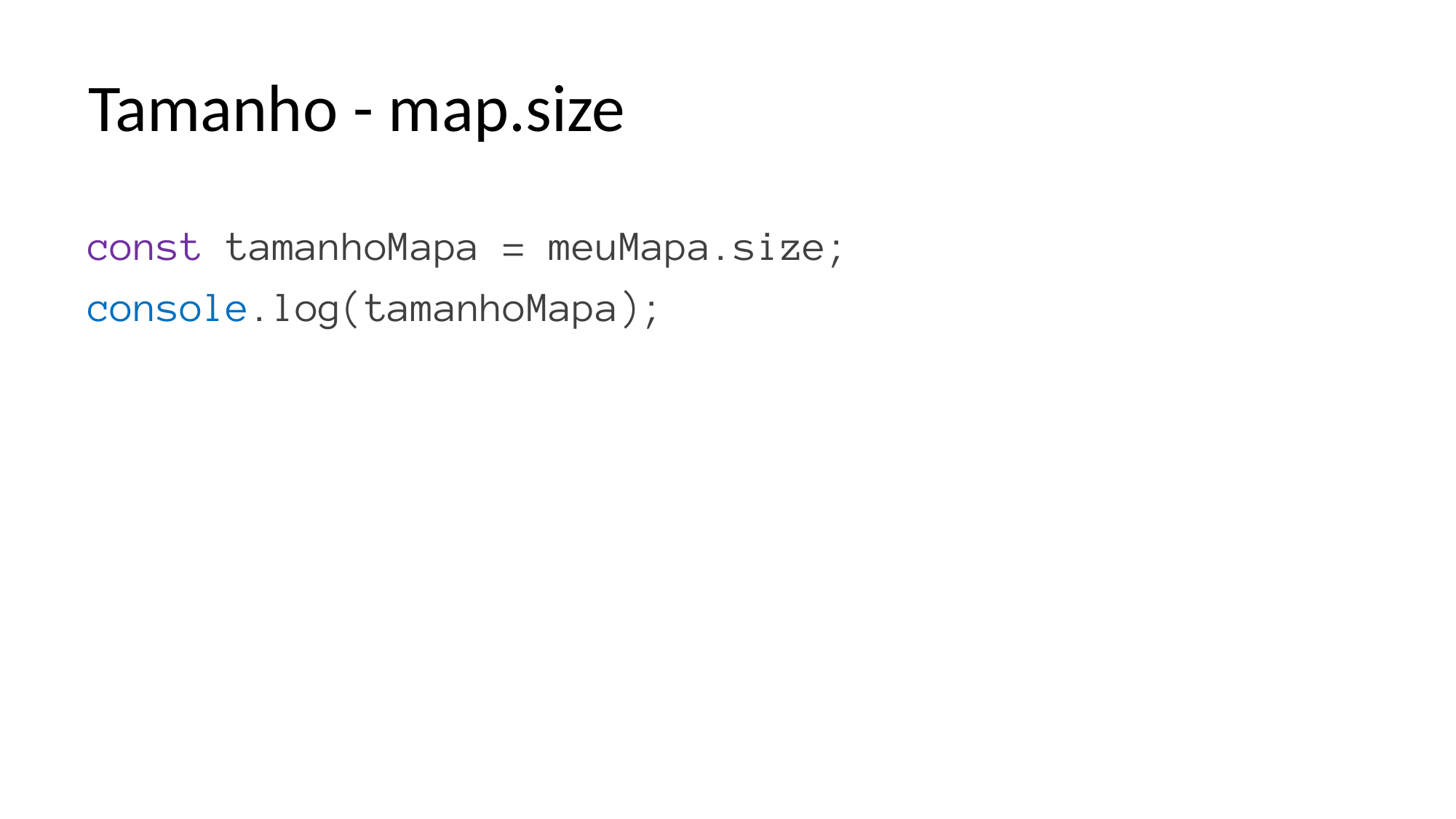

# Tamanho - map.size
const tamanhoMapa = meuMapa.size;
console.log(tamanhoMapa);